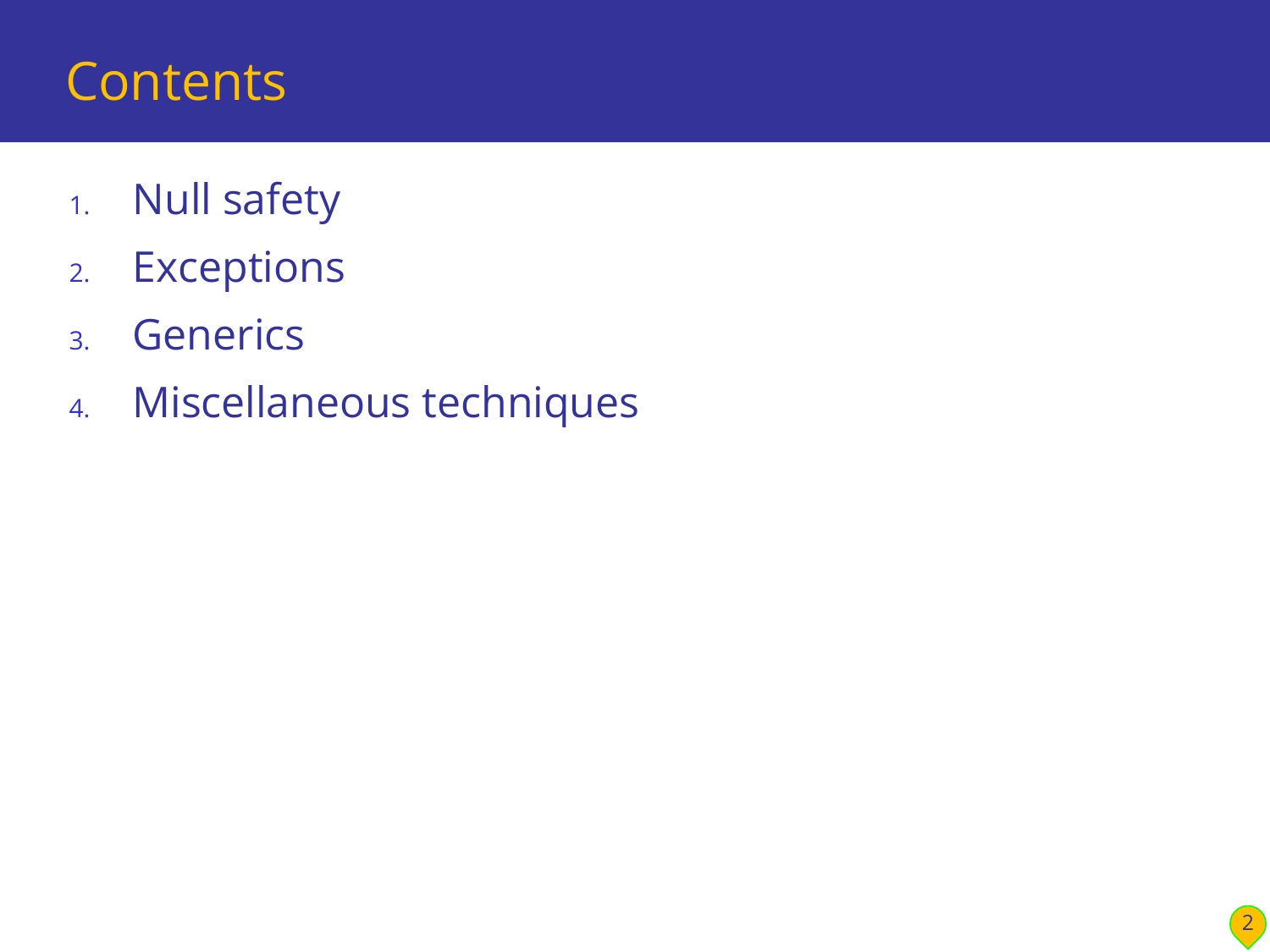

# Contents
Null safety
Exceptions
Generics
Miscellaneous techniques

2